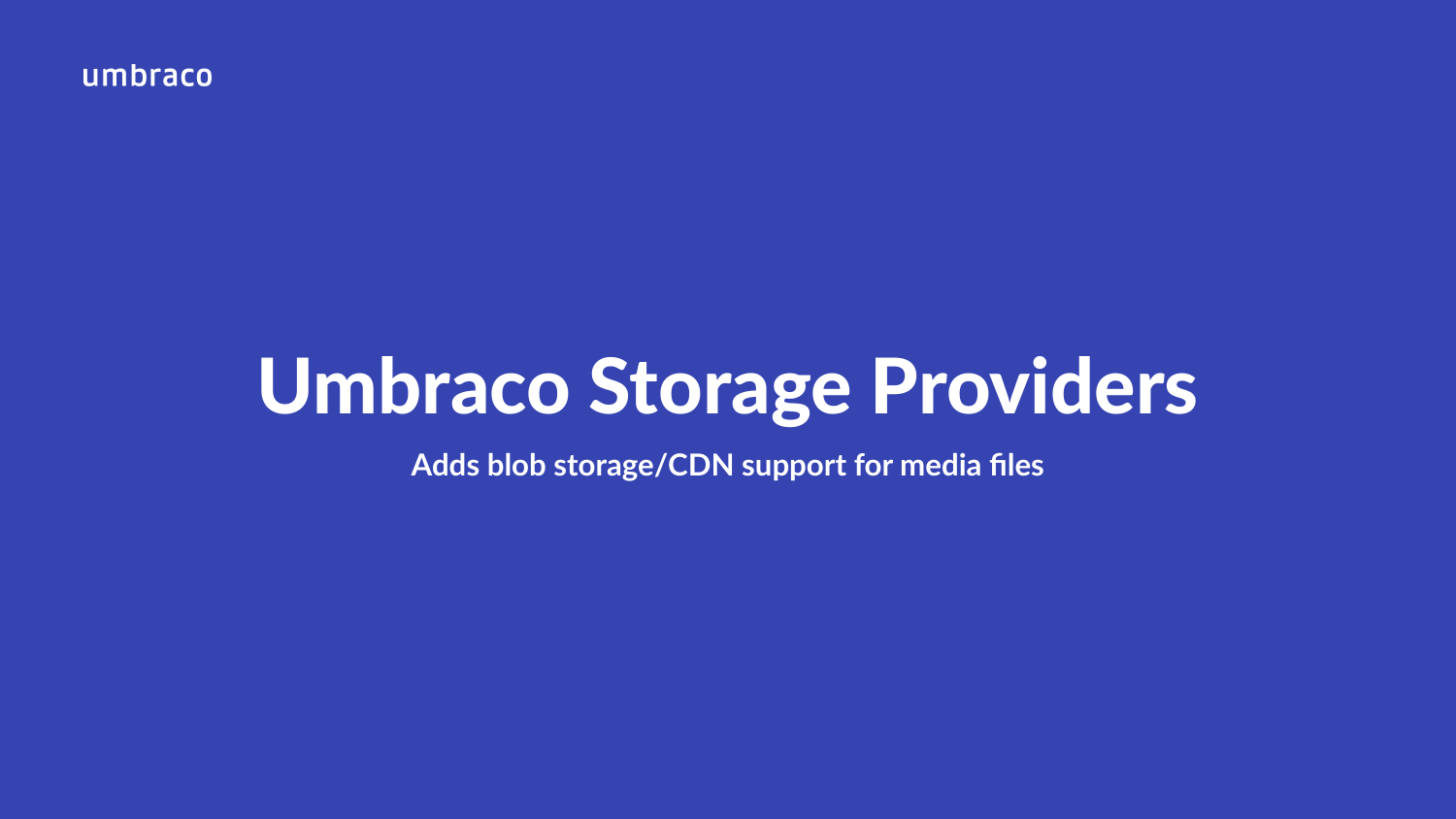

Umbraco Storage Providers
Adds blob storage/CDN support for media files